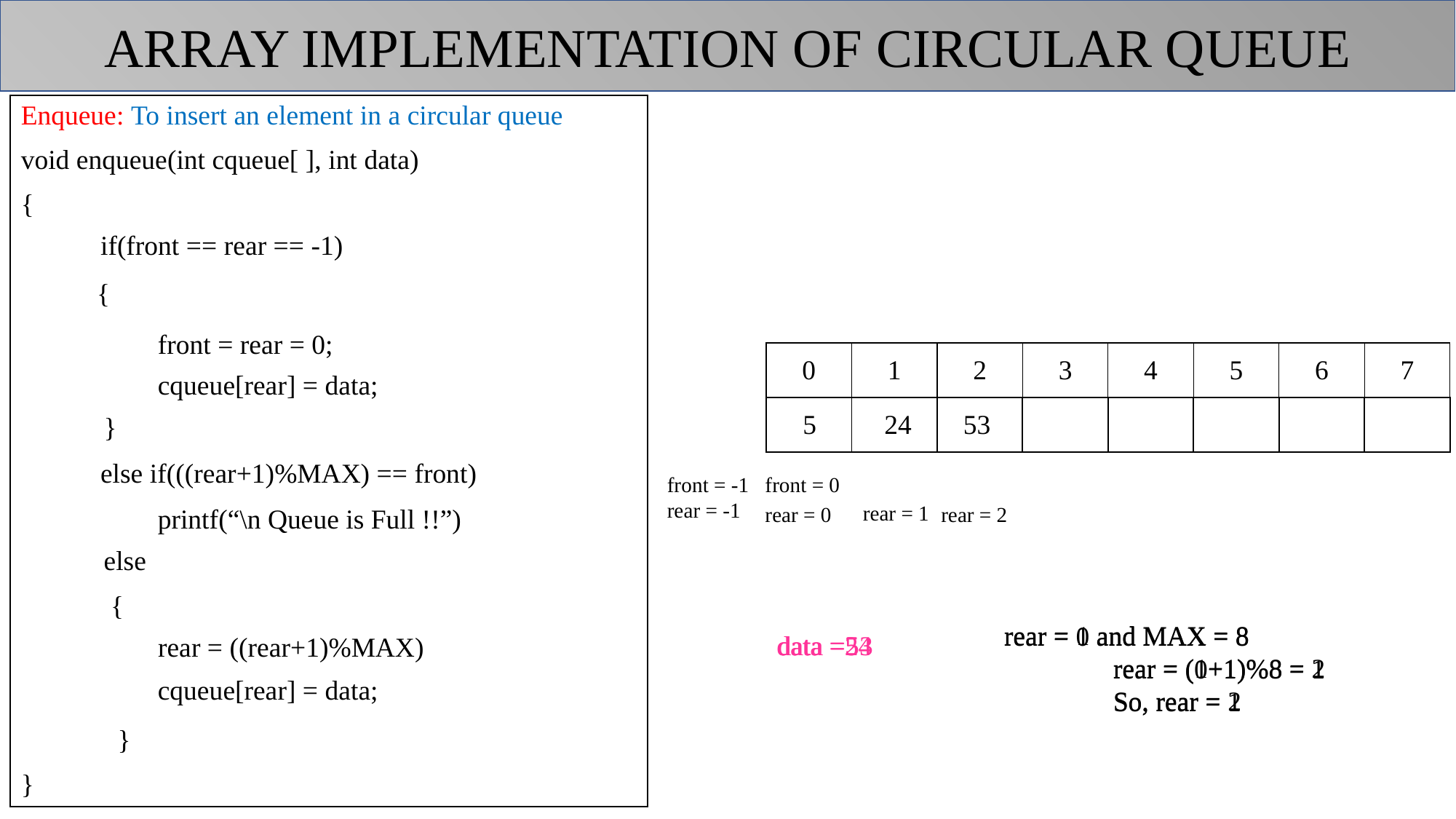

ARRAY IMPLEMENTATION OF CIRCULAR QUEUE
Enqueue: To insert an element in a circular queue
void enqueue(int cqueue[ ], int data)
{

           {

            }

            else
             {

              }
}

if(front == rear == -1)
front = rear = 0;
| 0 | 1 | 2 | 3 | 4 | 5 | 6 | 7 |
| --- | --- | --- | --- | --- | --- | --- | --- |
|  |  |  |  |  |  |  |  |
cqueue[rear] = data;
53
24
5
else if(((rear+1)%MAX) == front)
front = -1
rear = -1
front = 0
rear = 1
rear = 2
printf(“\n Queue is Full !!”)
rear = 0
rear = 1 and MAX = 8
	rear = (1+1)%8 = 2
	So, rear = 2
rear = 0 and MAX = 8
	rear = (0+1)%8 = 1
	So, rear = 1
data =24
data =5
data =53
rear = ((rear+1)%MAX)
cqueue[rear] = data;